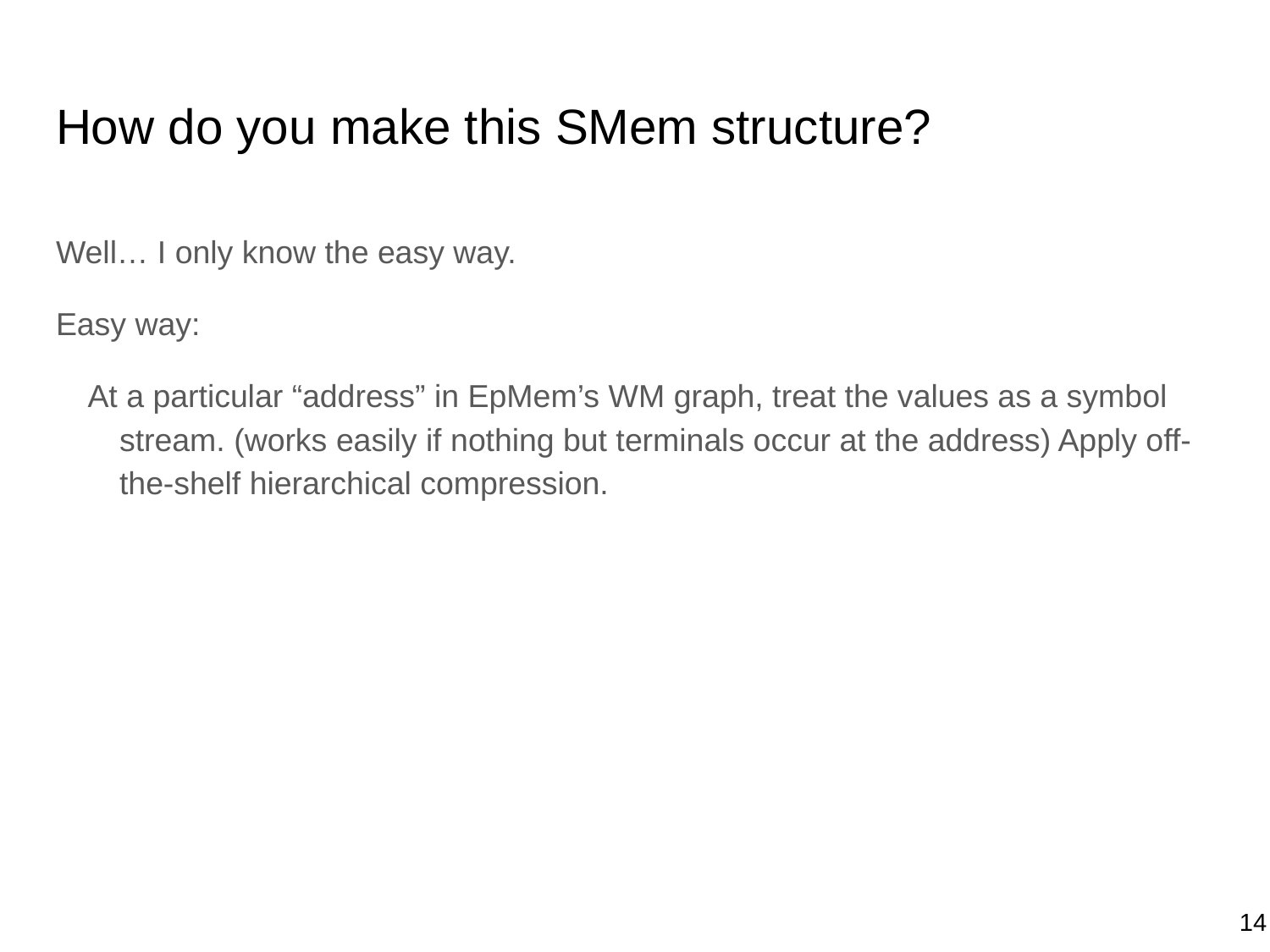

# How do you make this SMem structure?
Well… I only know the easy way.
Easy way:
At a particular “address” in EpMem’s WM graph, treat the values as a symbol stream. (works easily if nothing but terminals occur at the address) Apply off-the-shelf hierarchical compression.

14